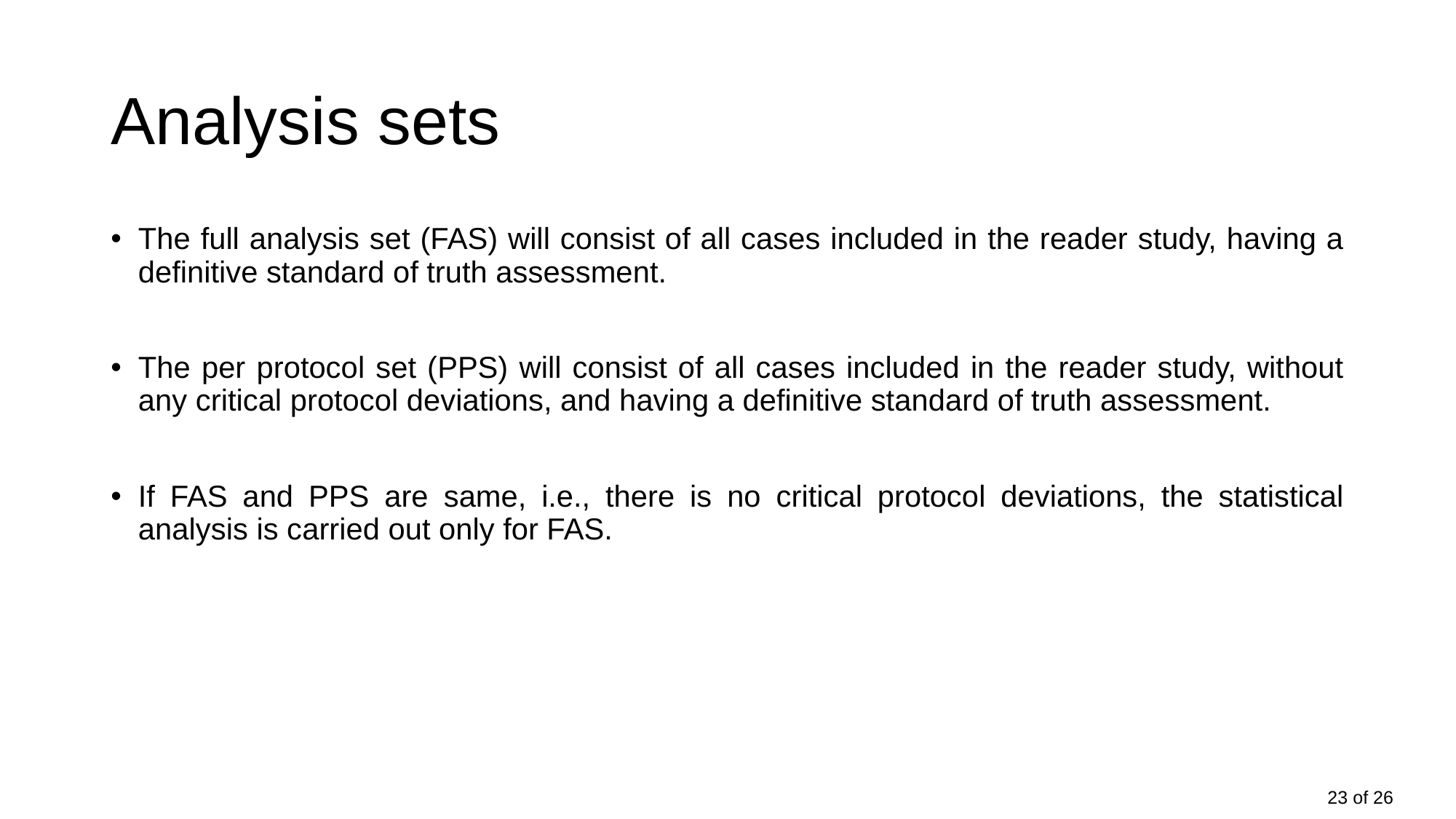

# Analysis sets
The full analysis set (FAS) will consist of all cases included in the reader study, having a definitive standard of truth assessment.

The per protocol set (PPS) will consist of all cases included in the reader study, without any critical protocol deviations, and having a definitive standard of truth assessment.

If FAS and PPS are same, i.e., there is no critical protocol deviations, the statistical analysis is carried out only for FAS.